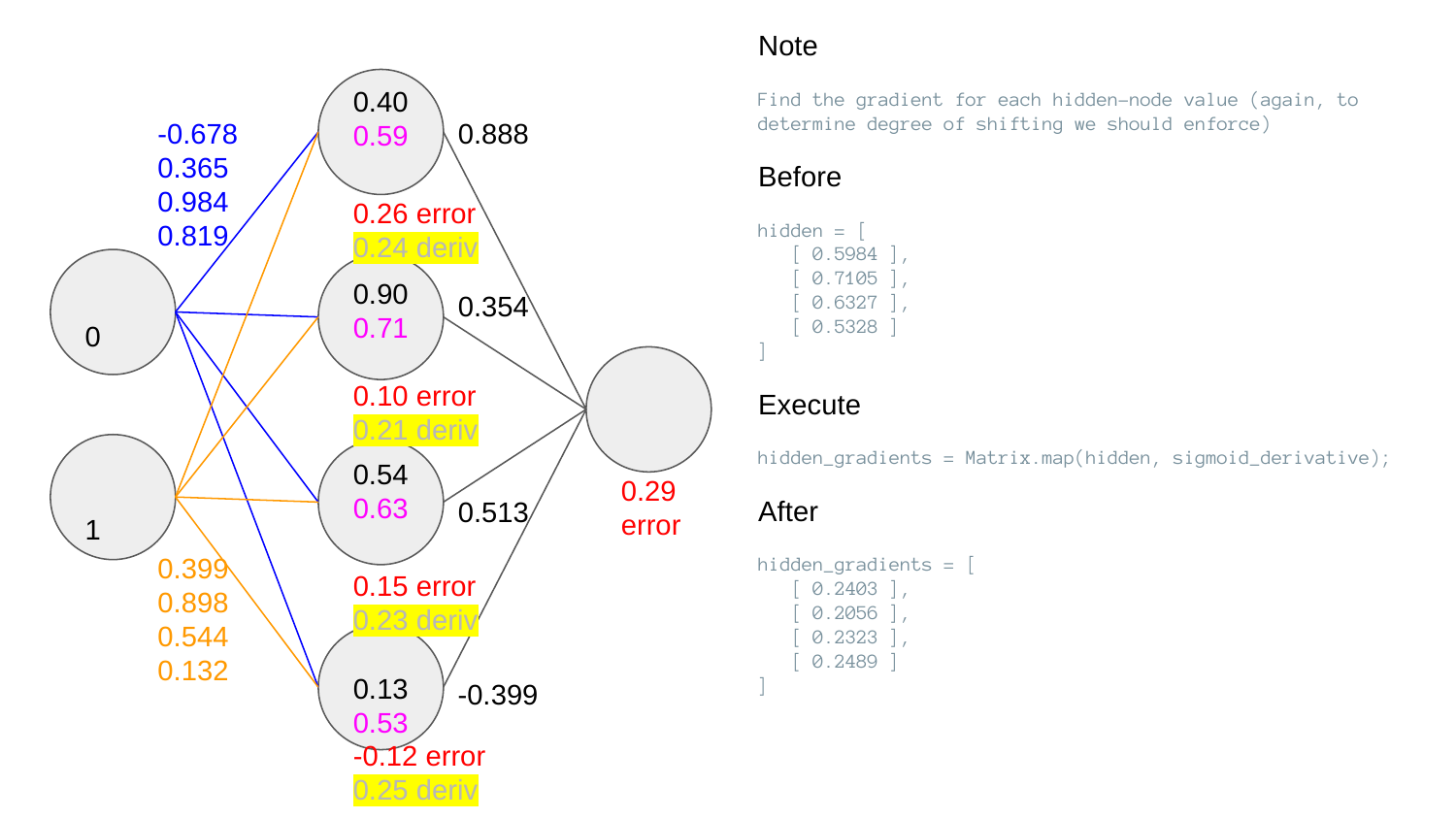

Note

Find the gradient for each hidden-node value (again, to determine degree of shifting we should enforce)

Before

hidden = [
   [ 0.5984 ],
   [ 0.7105 ],
   [ 0.6327 ],
   [ 0.5328 ]
]

Execute

hidden_gradients = Matrix.map(hidden, sigmoid_derivative);

After

hidden_gradients = [
   [ 0.2403 ],
   [ 0.2056 ],
   [ 0.2323 ],
   [ 0.2489 ]
]

0.40
0.59

0.26 error
0.24 deriv

0.888
-0.678
0.365
0.984
0.819

0.90
0.71

0.10 error
0.21 deriv

0.354
0

0.29 error

0.54
0.63

0.15 error
0.23 deriv

0.513
1
0.399
0.898
0.544
0.132

0.13
0.53
-0.12 error
0.25 deriv

-0.399